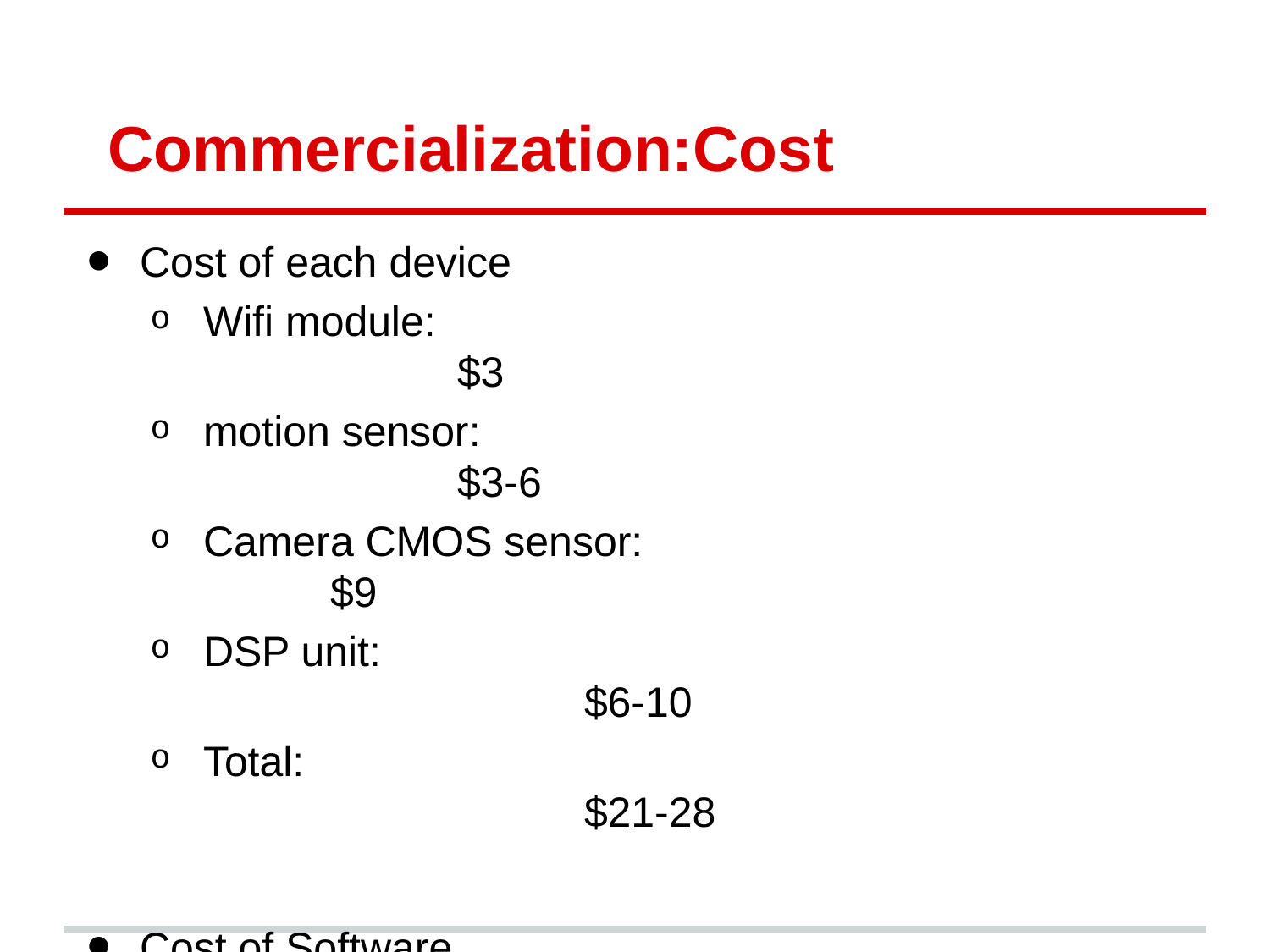

# Commercialization:Cost
Cost of each device
Wifi module:								$3
motion sensor:							$3-6
Camera CMOS sensor:					$9
DSP unit:									$6-10
Total:										$21-28

Cost of Software
Smartphone app:(one-off development)
1 developer: 20 days * 8 h/day * $30/h = $4800
Server (per year):
Amazon EC2(small): 365 * 24 * $0.06/h = $525
EC2 (extra large): 365 * 24 * $0.48 = $4200